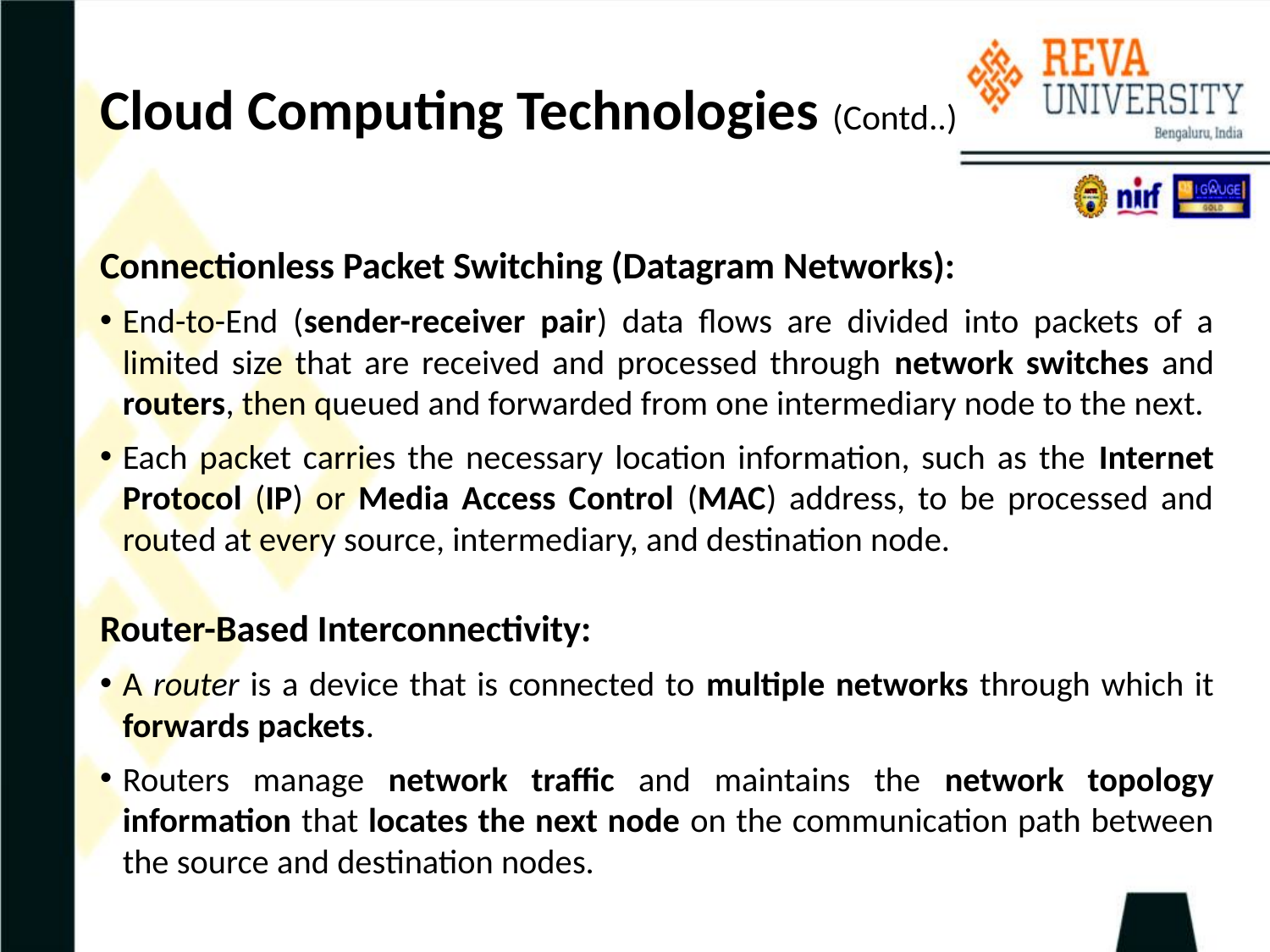

# Cloud Computing Technologies (Contd..)
Connectionless Packet Switching (Datagram Networks):
End-to-End (sender-receiver pair) data flows are divided into packets of a limited size that are received and processed through network switches and routers, then queued and forwarded from one intermediary node to the next.
Each packet carries the necessary location information, such as the Internet Protocol (IP) or Media Access Control (MAC) address, to be processed and routed at every source, intermediary, and destination node.

Router-Based Interconnectivity:
A router is a device that is connected to multiple networks through which it forwards packets.
Routers manage network traffic and maintains the network topology information that locates the next node on the communication path between the source and destination nodes.